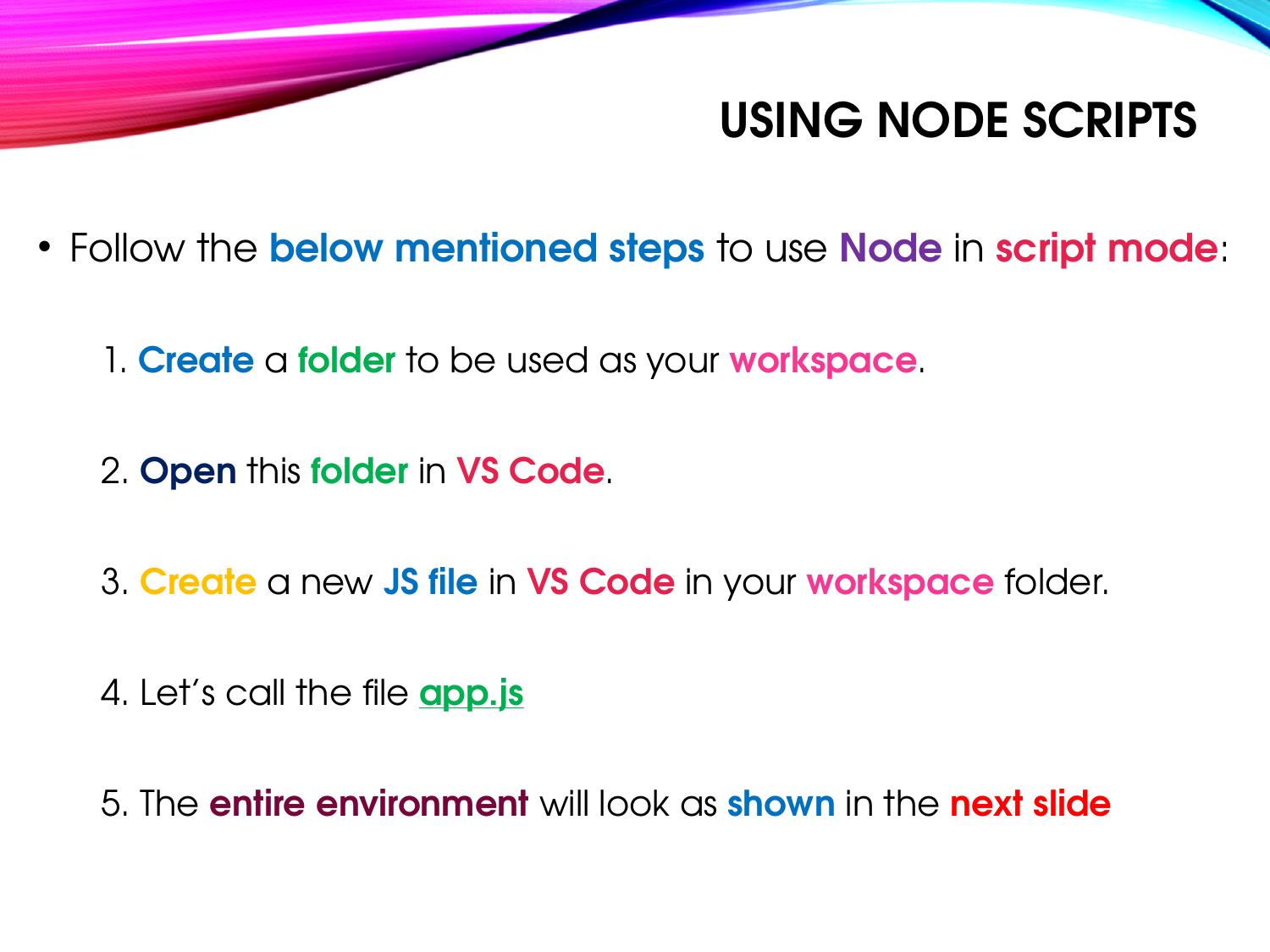

# Using node scripts
Follow the below mentioned steps to use Node in script mode:

1. Create a folder to be used as your workspace.

2. Open this folder in VS Code.

3. Create a new JS file in VS Code in your workspace folder.

4. Let’s call the file app.js

5. The entire environment will look as shown in the next slide